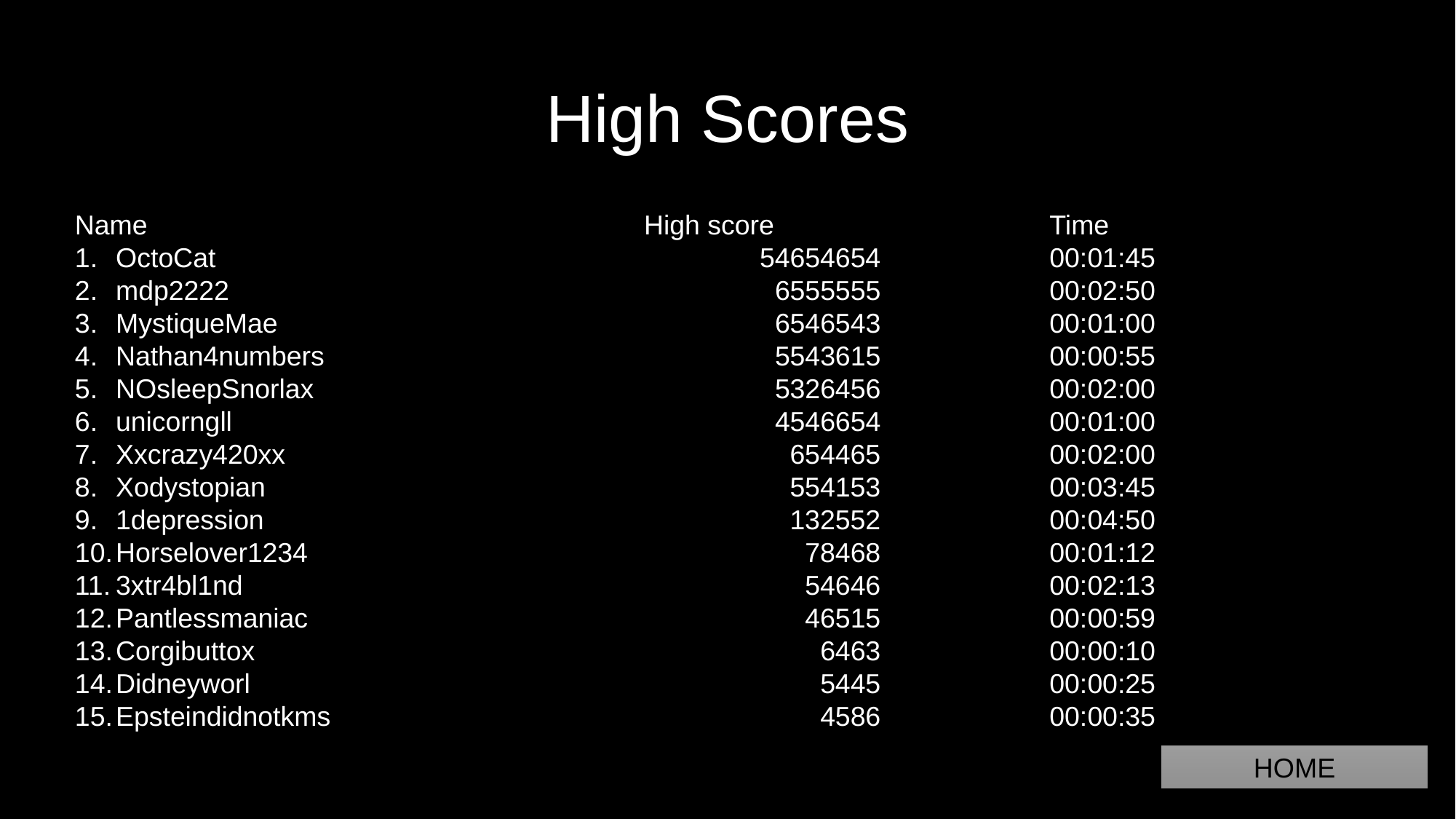

# High Scores
Name
OctoCat
mdp2222
MystiqueMae
Nathan4numbers
NOsleepSnorlax
unicorngll
Xxcrazy420xx
Xodystopian
1depression
Horselover1234
3xtr4bl1nd
Pantlessmaniac
Corgibuttox
Didneyworl
Epsteindidnotkms

High score
54654654
6555555
6546543
5543615
5326456
4546654
654465
554153
132552
78468
54646
46515
6463
5445
4586
Time
00:01:45
00:02:50
00:01:00
00:00:55
00:02:00
00:01:00
00:02:00
00:03:45
00:04:50
00:01:12
00:02:13
00:00:59
00:00:10
00:00:25
00:00:35
HOME